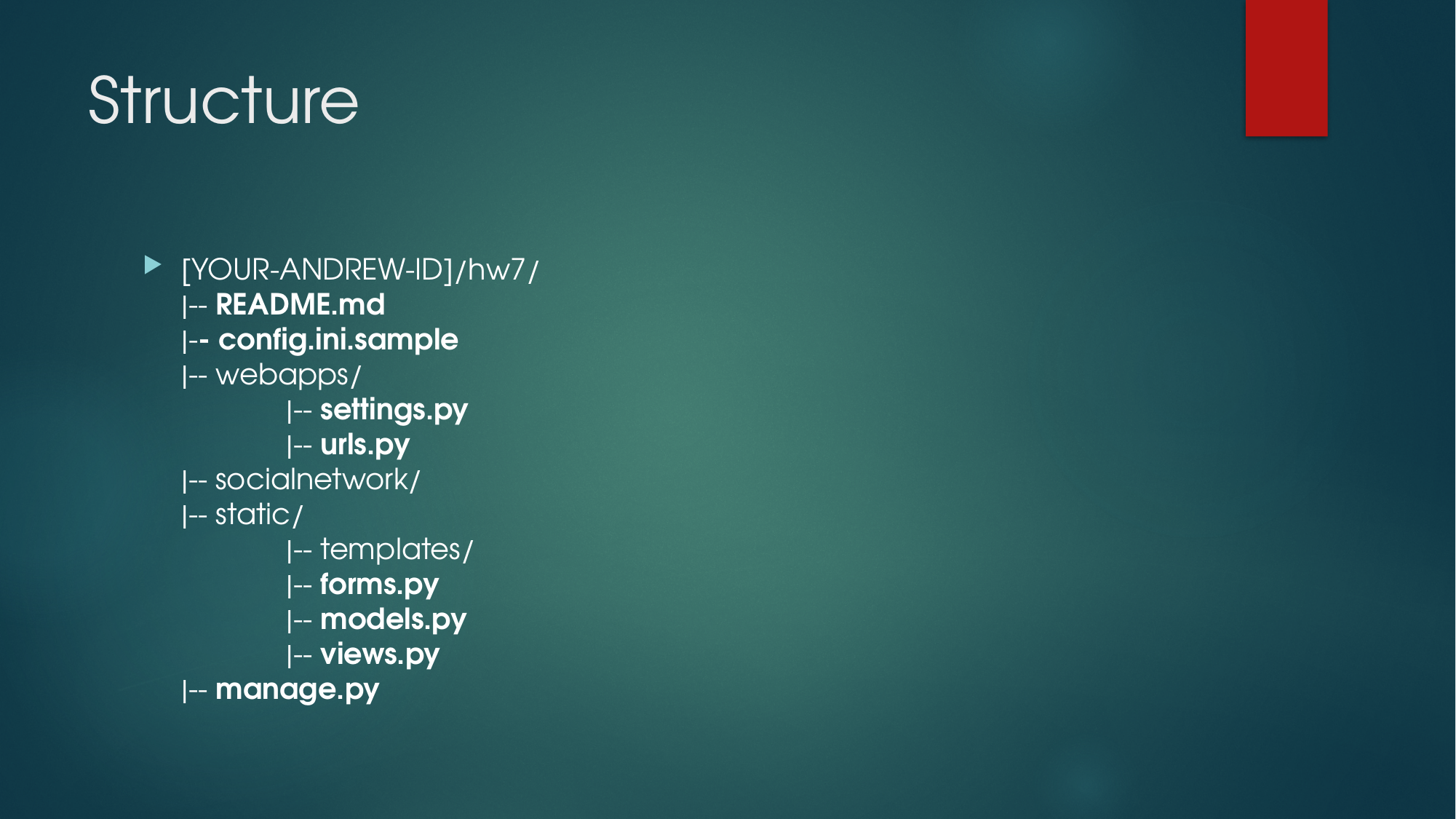

# Structure
[YOUR-ANDREW-ID]/hw7/
|-- README.md
|-- config.ini.sample
|-- webapps/
		|-- settings.py
		|-- urls.py
|-- socialnetwork/
|-- static/
		|-- templates/
		|-- forms.py
		|-- models.py
		|-- views.py
|-- manage.py